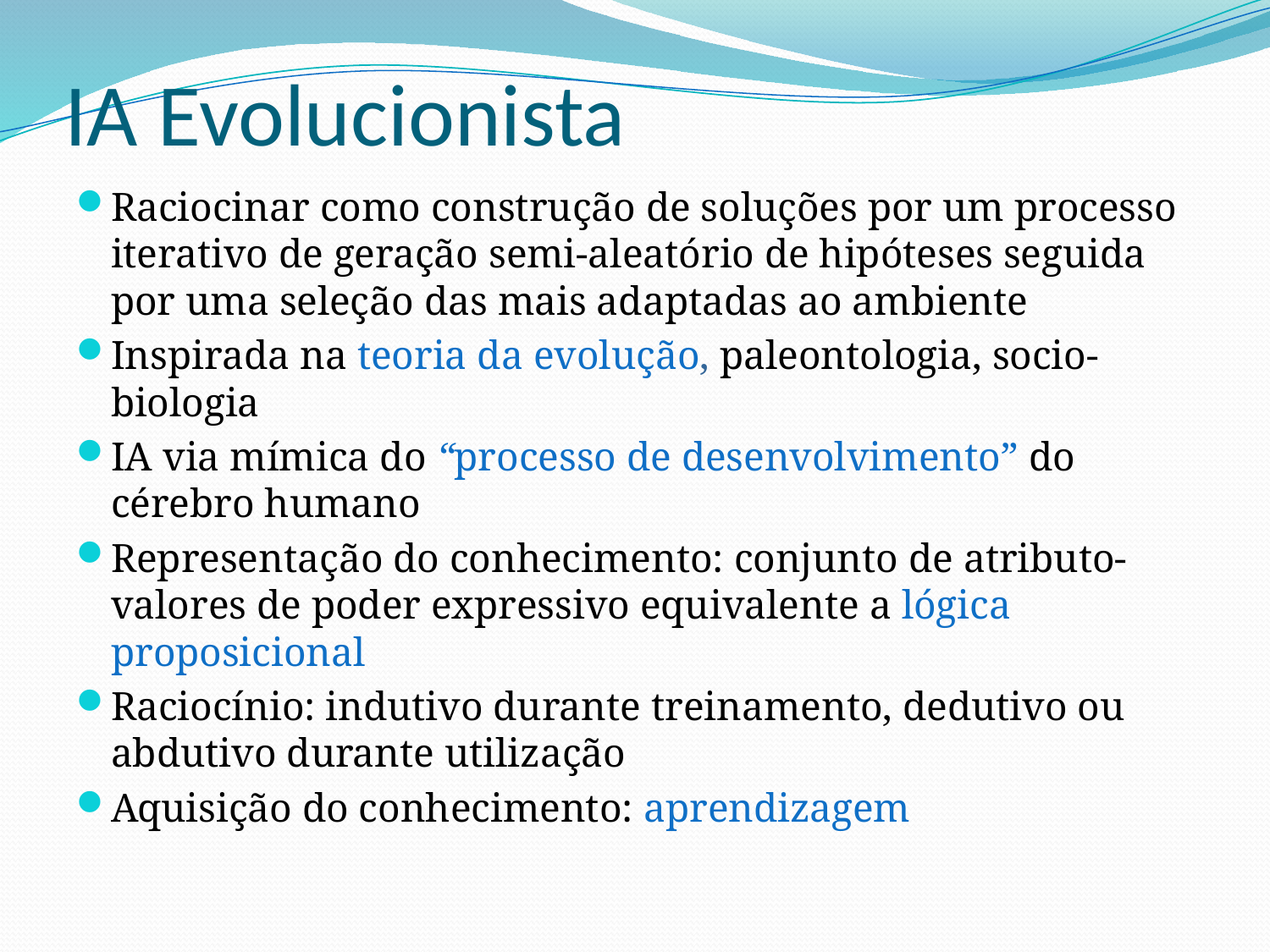

# IA Evolucionista
Raciocinar como construção de soluções por um processo iterativo de geração semi-aleatório de hipóteses seguida por uma seleção das mais adaptadas ao ambiente
Inspirada na teoria da evolução, paleontologia, socio-biologia
IA via mímica do “processo de desenvolvimento” do cérebro humano
Representação do conhecimento: conjunto de atributo-valores de poder expressivo equivalente a lógica proposicional
Raciocínio: indutivo durante treinamento, dedutivo ou abdutivo durante utilização
Aquisição do conhecimento: aprendizagem